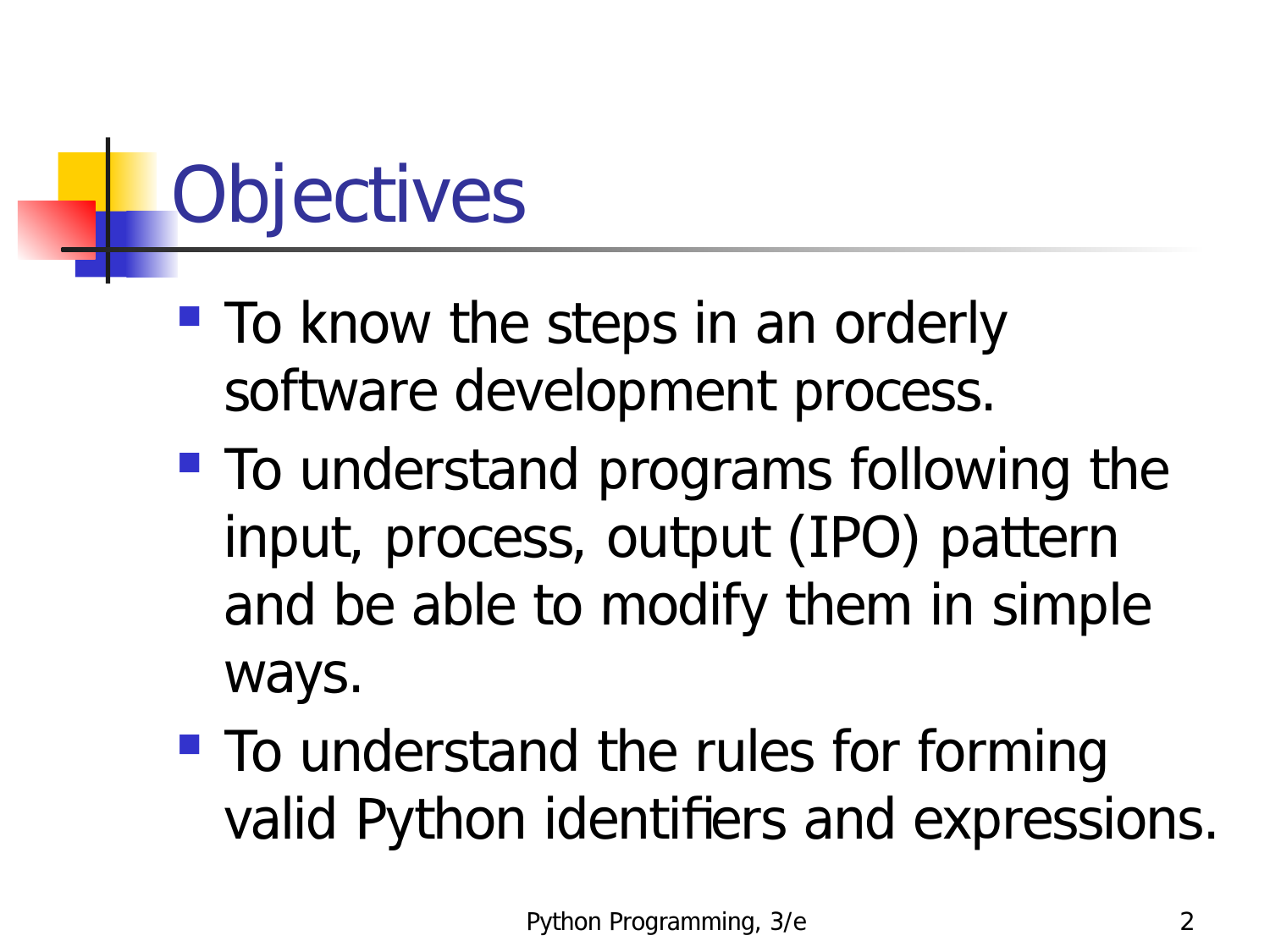

# Objectives
To know the steps in an orderly software development process.
To understand programs following the input, process, output (IPO) pattern and be able to modify them in simple ways.
To understand the rules for forming valid Python identifiers and expressions.
Python Programming, 3/e
2